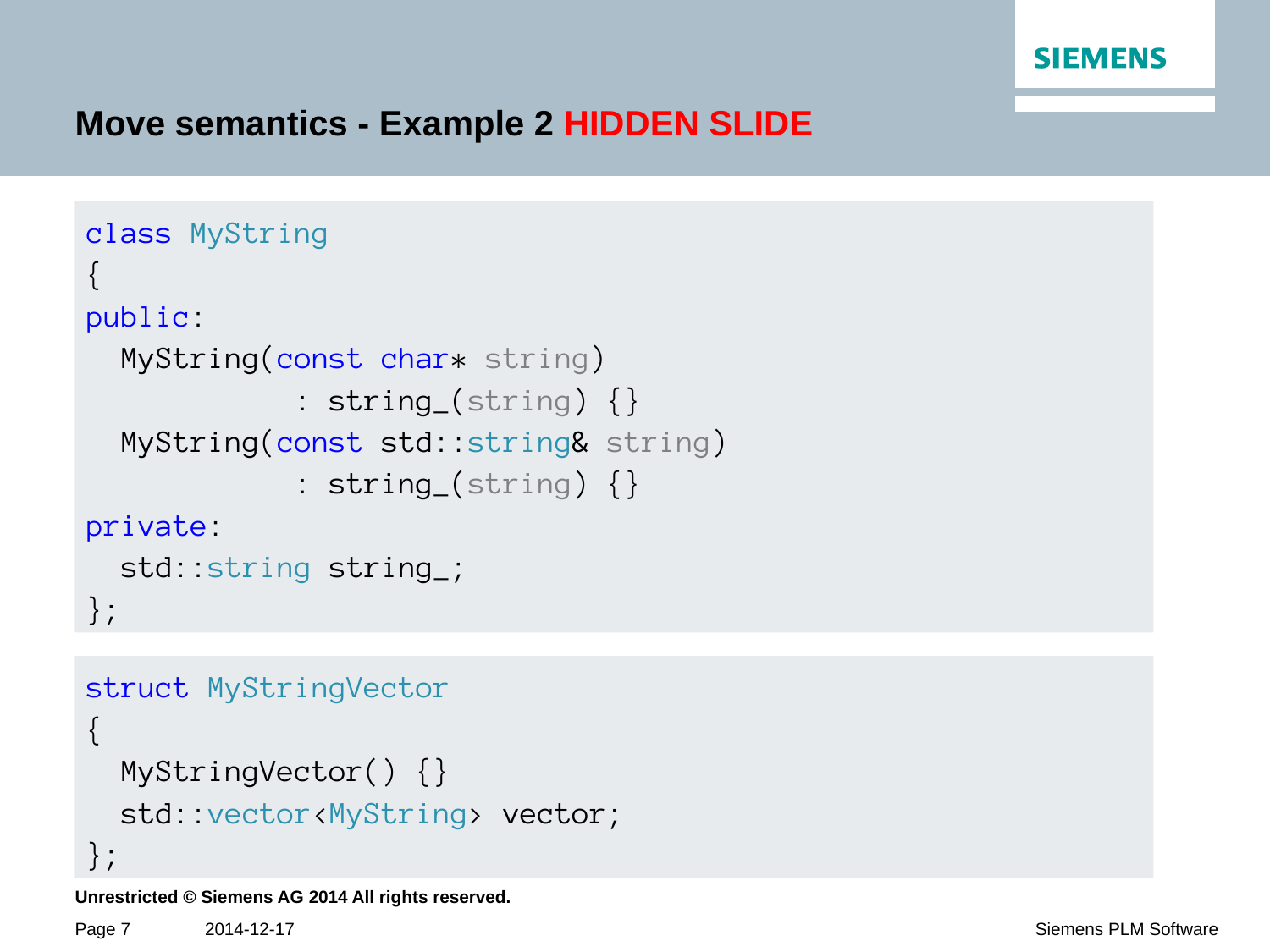

# Move semantics - Example 2 HIDDEN SLIDE
class MyString
{
public:
  MyString(const char* string)
            : string_(string) {}
  MyString(const std::string& string)
            : string_(string) {}
private:
  std::string string_;
};
struct MyStringVector
{
  MyStringVector() {}
  std::vector<MyString> vector;
};